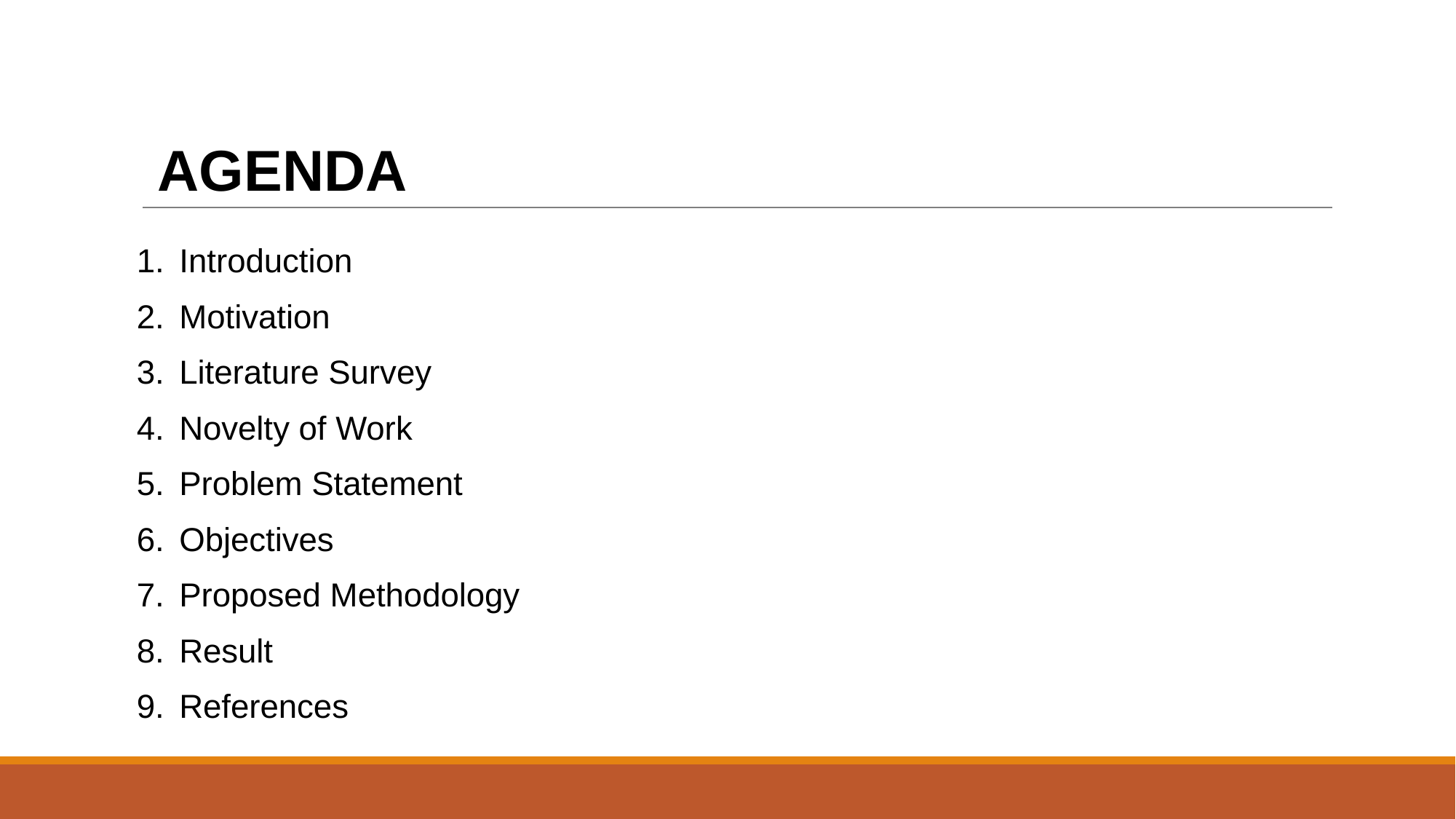

# AGENDA
Introduction
Motivation
Literature Survey
Novelty of Work
Problem Statement
Objectives
Proposed Methodology
Result
References